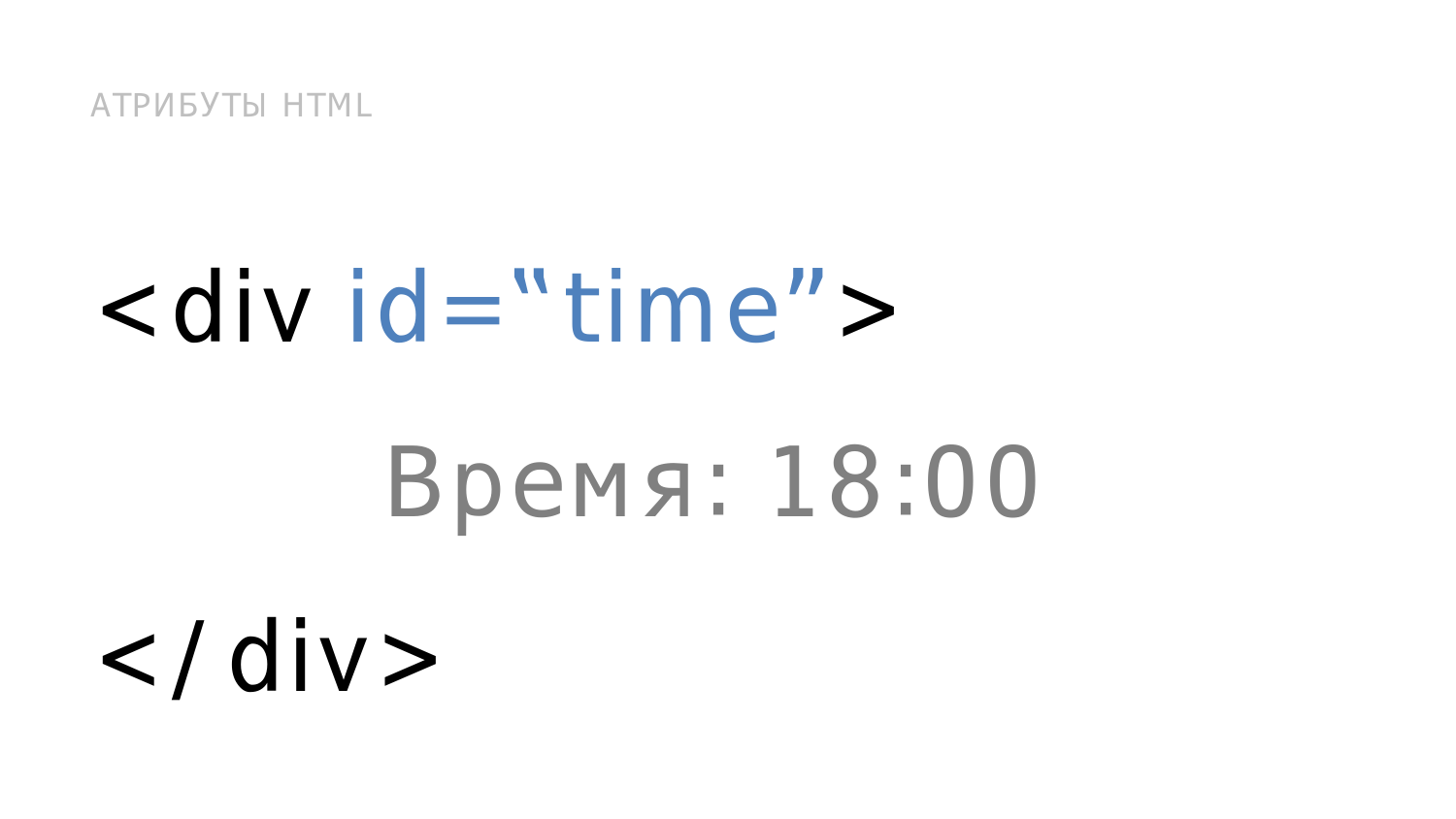

АТРИБУТЫ HTML
<div id=“time”>
		Время: 18:00
</div>